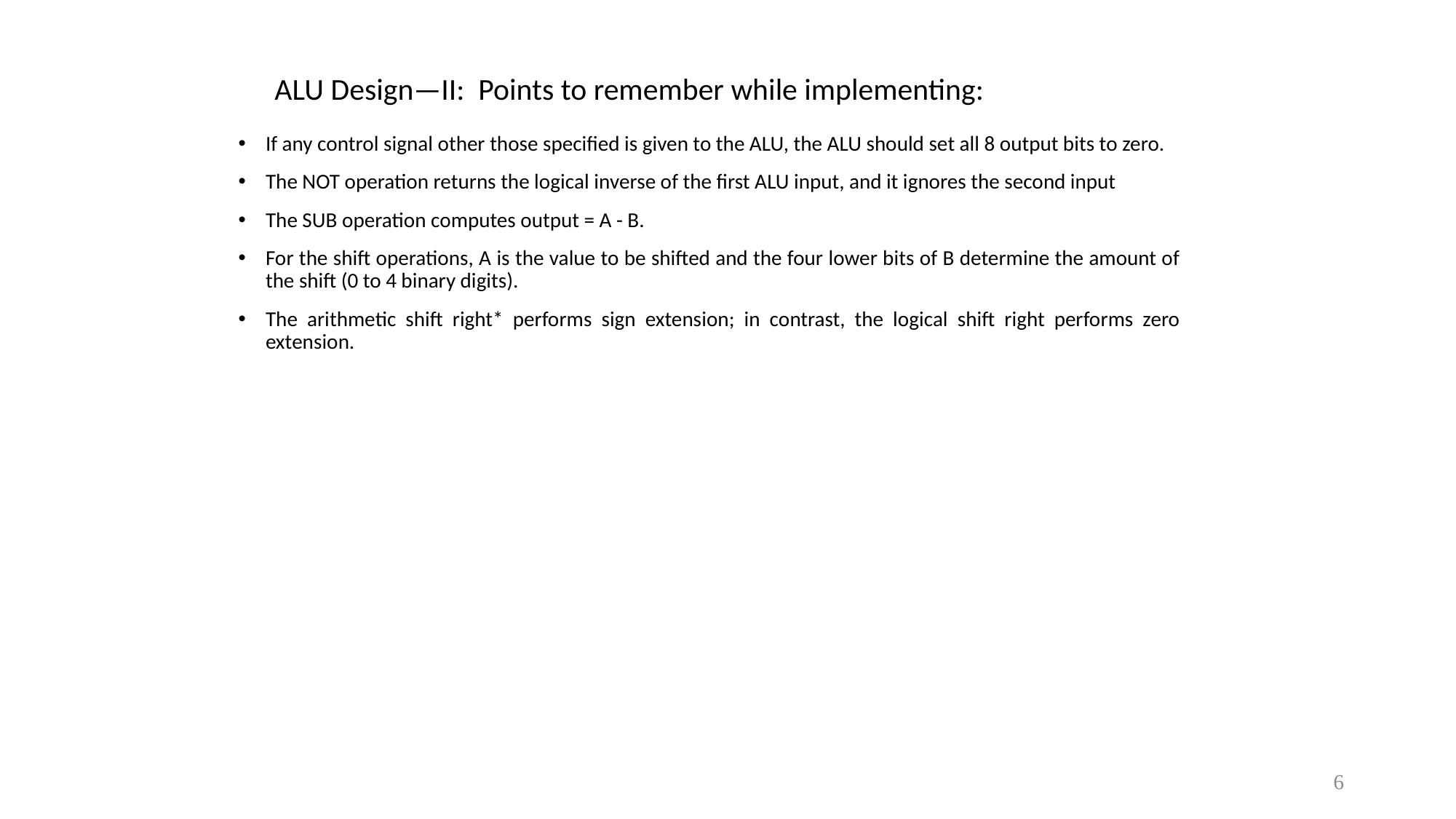

# ALU Design—II:  Points to remember while implementing:
If any control signal other those specified is given to the ALU, the ALU should set all 8 output bits to zero.
The NOT operation returns the logical inverse of the first ALU input, and it ignores the second input
The SUB operation computes output = A - B.
For the shift operations, A is the value to be shifted and the four lower bits of B determine the amount of the shift (0 to 4 binary digits).
The arithmetic shift right* performs sign extension; in contrast, the logical shift right performs zero extension.

6